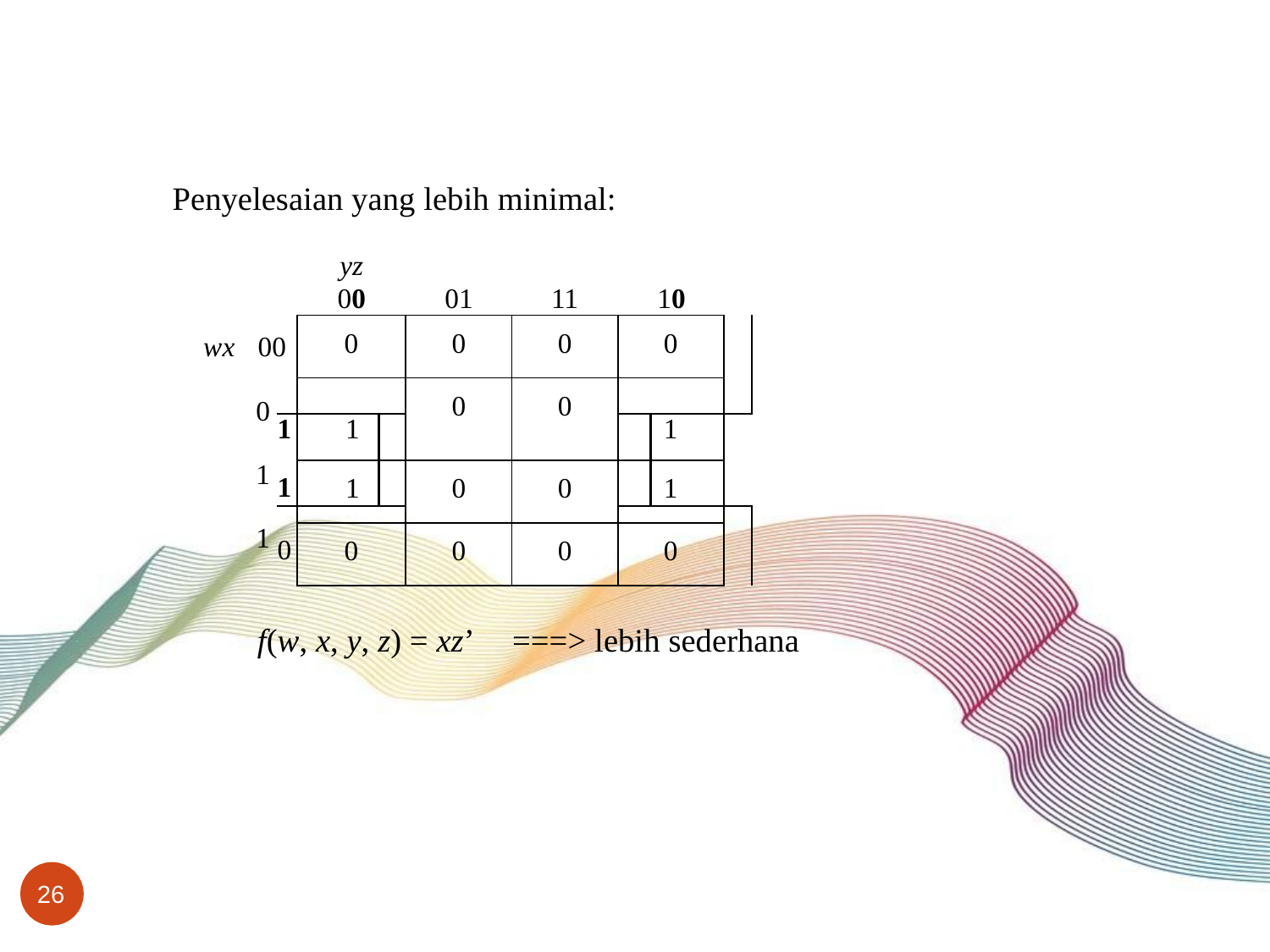

Penyelesaian yang lebih minimal:
yz
00
01
11
10
|  | 0 |  | 0 | 0 | 0 |  |  |
| --- | --- | --- | --- | --- | --- | --- | --- |
|  |  |  | 0 | 0 |  |  |  |
| 1 1 | 1 |  |  |  |  | 1 |  |
|  | 1 |  | 0 | 0 |  | 1 |  |
| 0 |  |  |  |  |  |  |  |
|  | 0 |  | 0 | 0 | 0 |  |  |
wx	00

0

1

1
f(w, x, y, z) = xz’
===> lebih sederhana
26